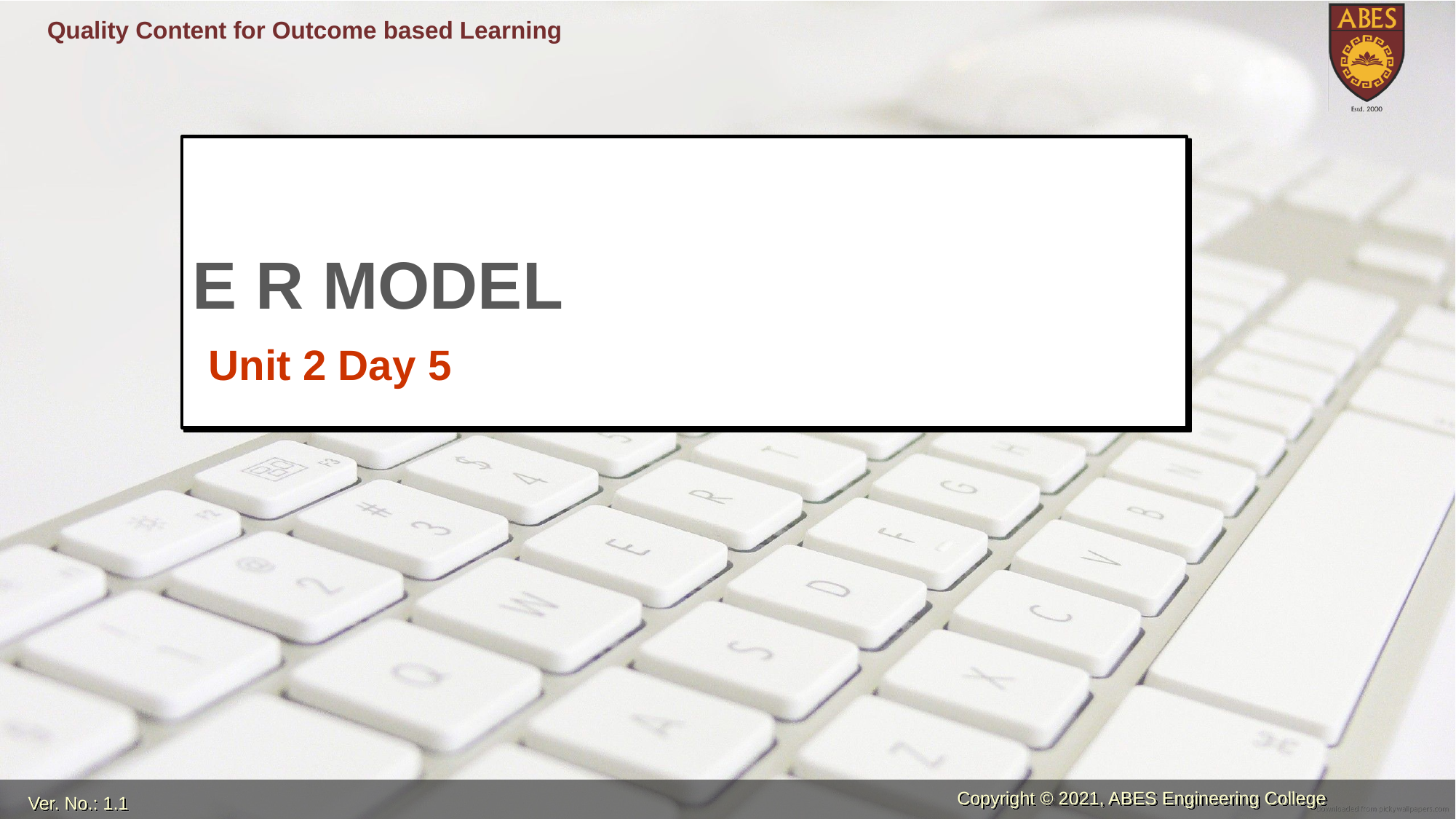

# E R MODEL

Unit 2 Day 5